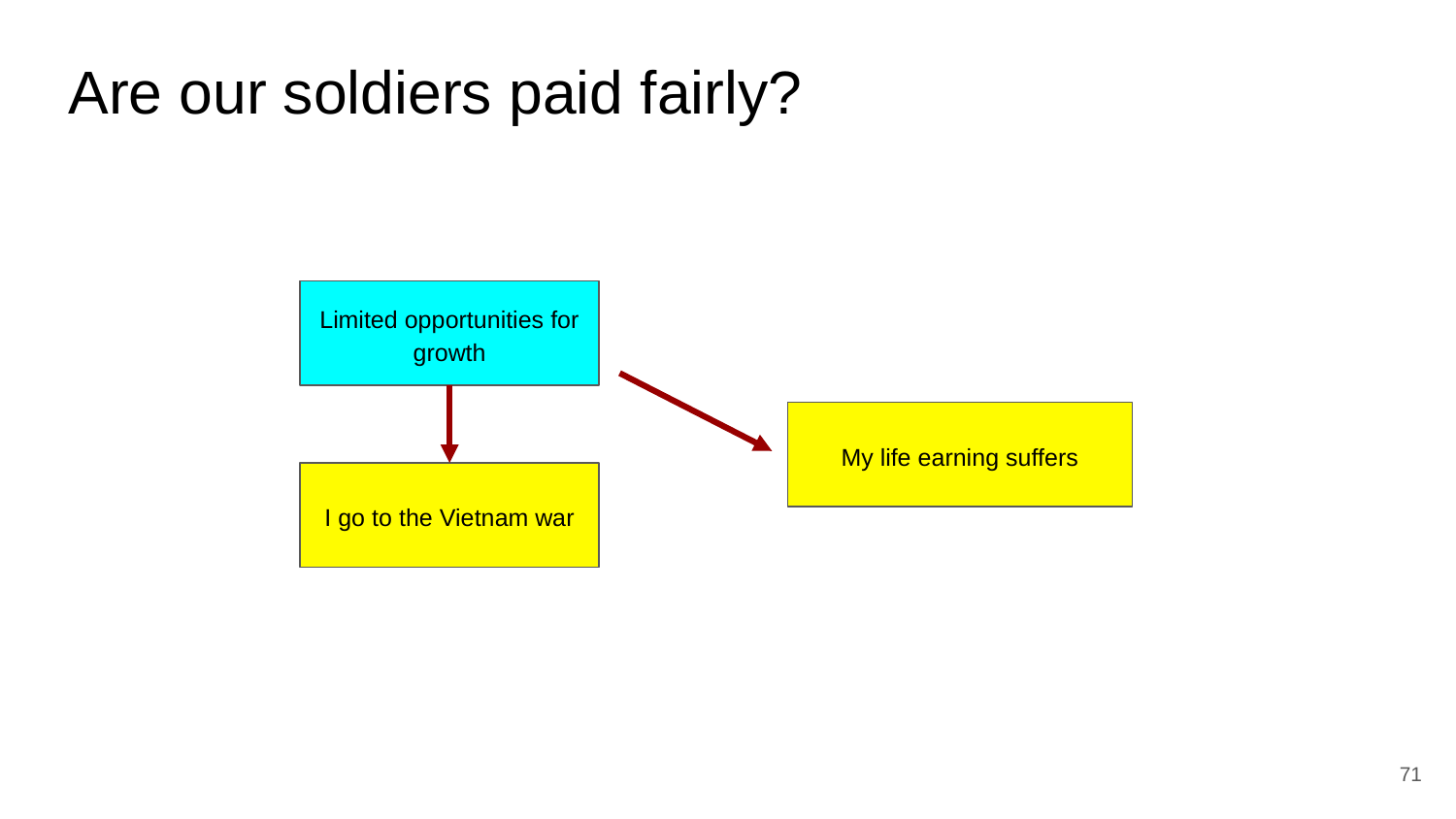

Are our soldiers paid fairly?
Limited opportunities for growth

My life earning suffers
I go to the Vietnam war
71